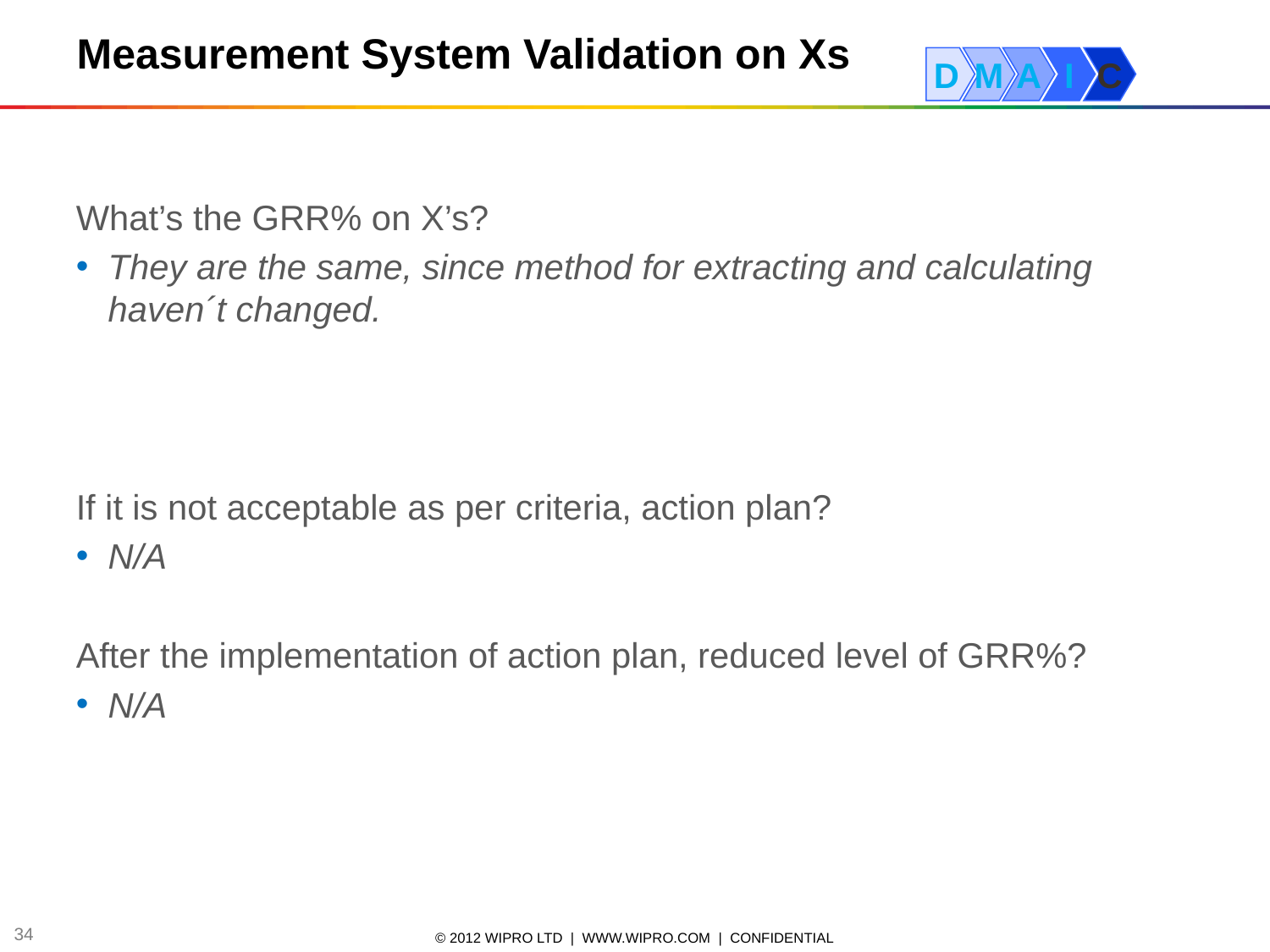

Measurement System Validation on Xs
D
M
A
I
C
What’s the GRR% on X’s?
They are the same, since method for extracting and calculating haven´t changed.

If it is not acceptable as per criteria, action plan?
N/A

After the implementation of action plan, reduced level of GRR%?
N/A